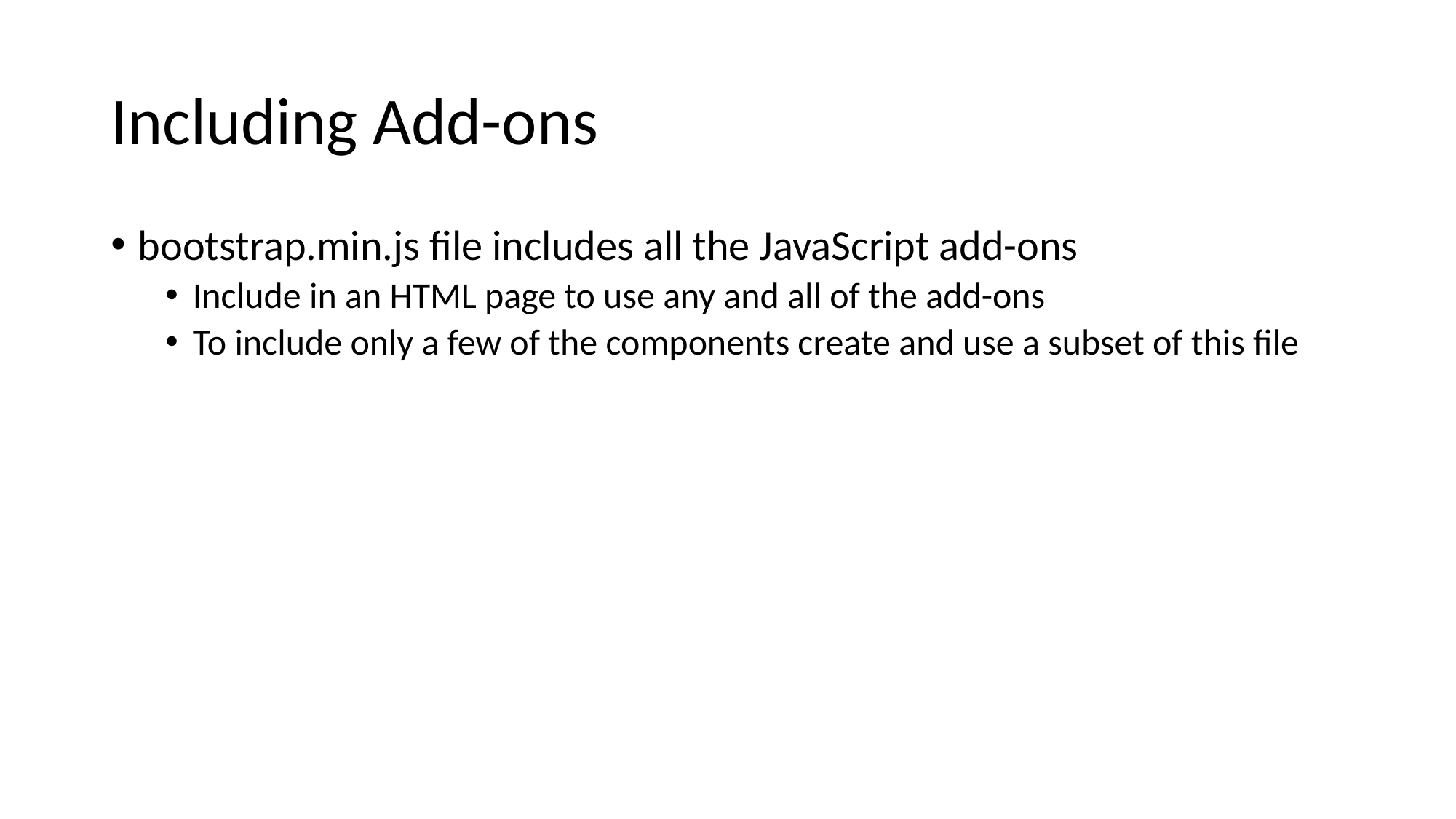

# Including Add-ons
bootstrap.min.js file includes all the JavaScript add-ons
Include in an HTML page to use any and all of the add-ons
To include only a few of the components create and use a subset of this file